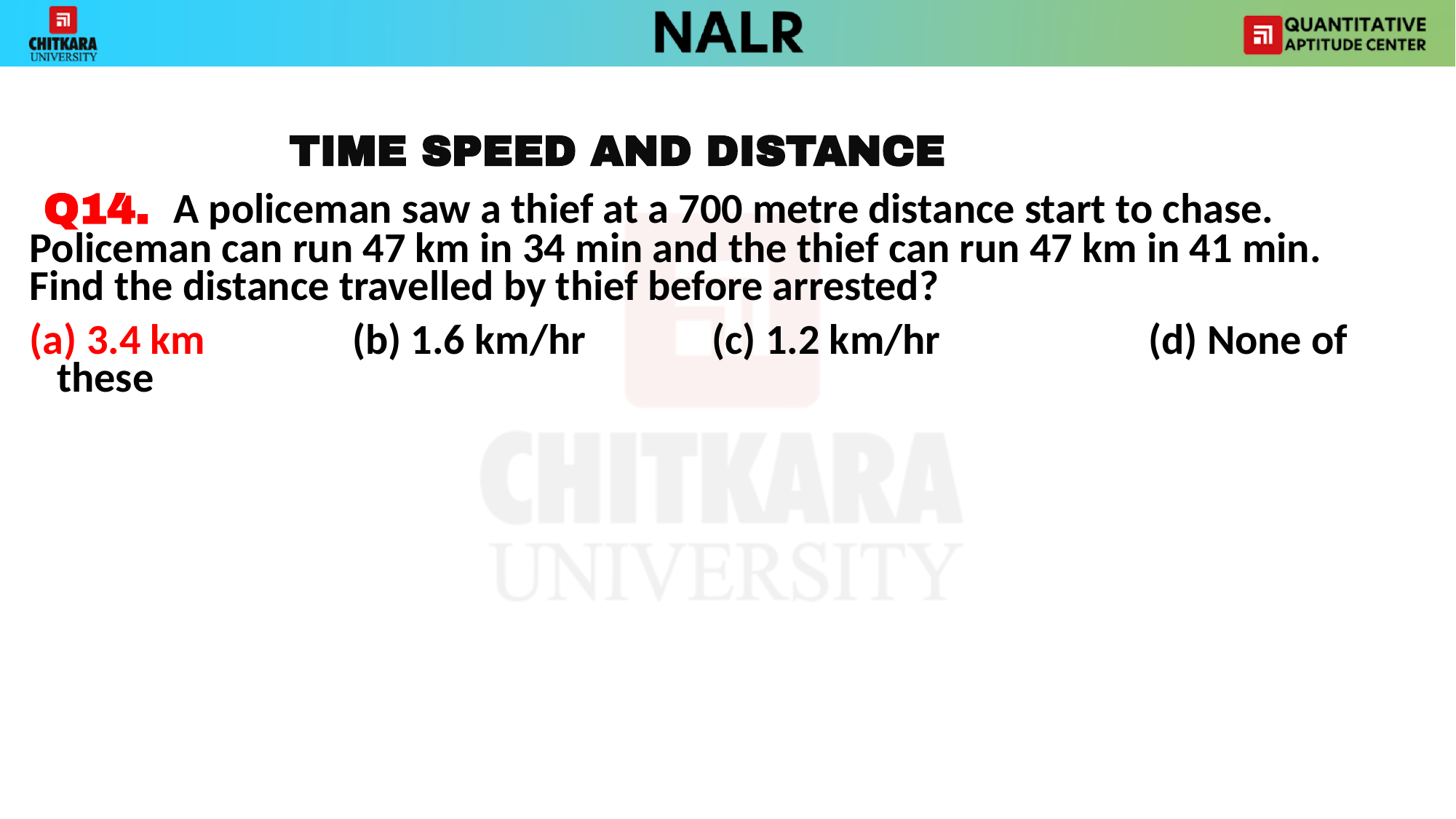

TIME SPEED AND DISTANCE
 Q14.  A policeman saw a thief at a 700 metre distance start to chase.  Policeman can run 47 km in 34 min and the thief can run 47 km in 41 min.  Find the distance travelled by thief before arrested?
(a) 3.4 km	        (b) 1.6 km/hr		(c) 1.2 km/hr		(d) None of these